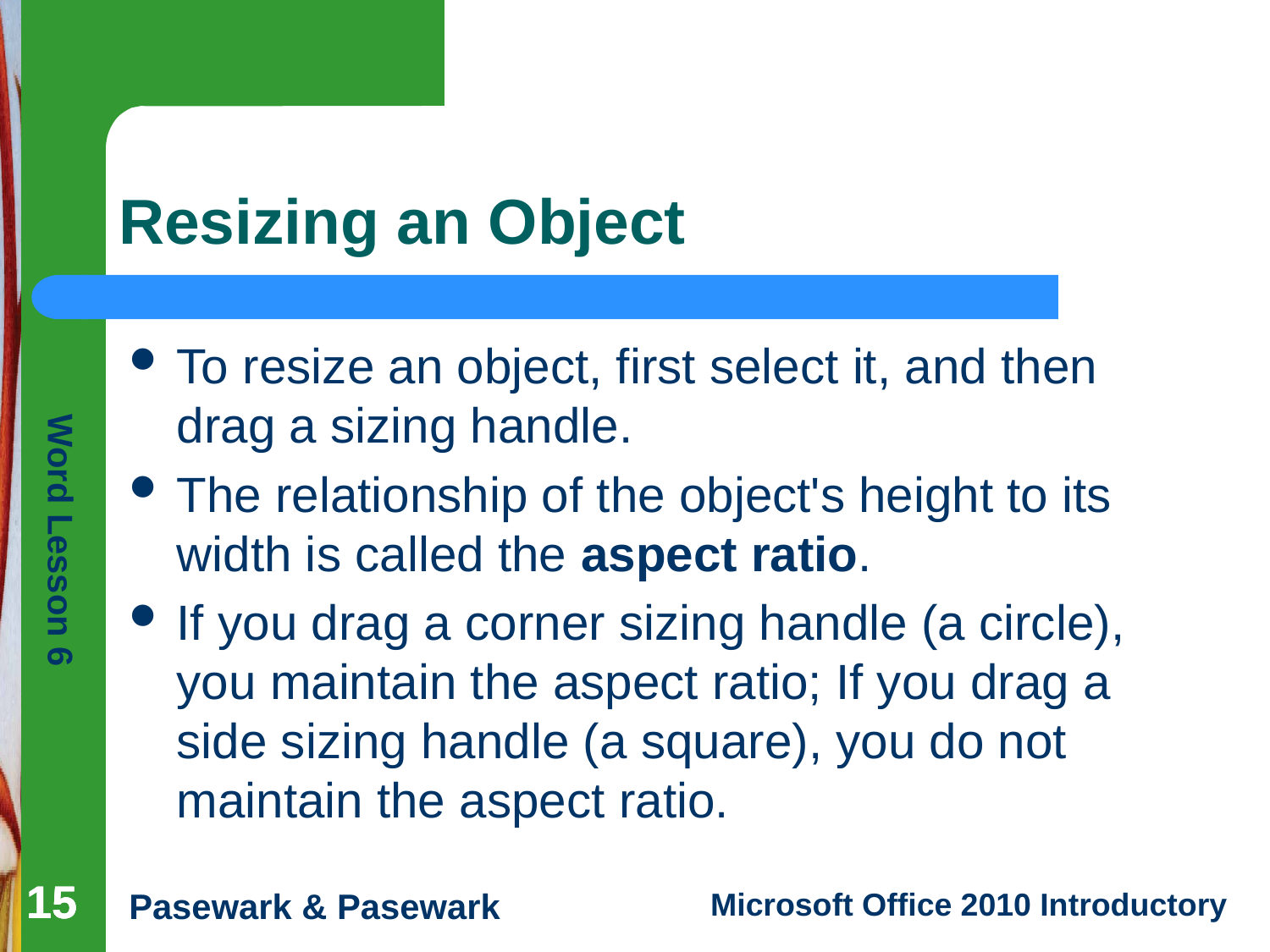

# Resizing an Object
To resize an object, first select it, and then drag a sizing handle.
The relationship of the object's height to its width is called the aspect ratio.
If you drag a corner sizing handle (a circle), you maintain the aspect ratio; If you drag a side sizing handle (a square), you do not maintain the aspect ratio.
15
15
15